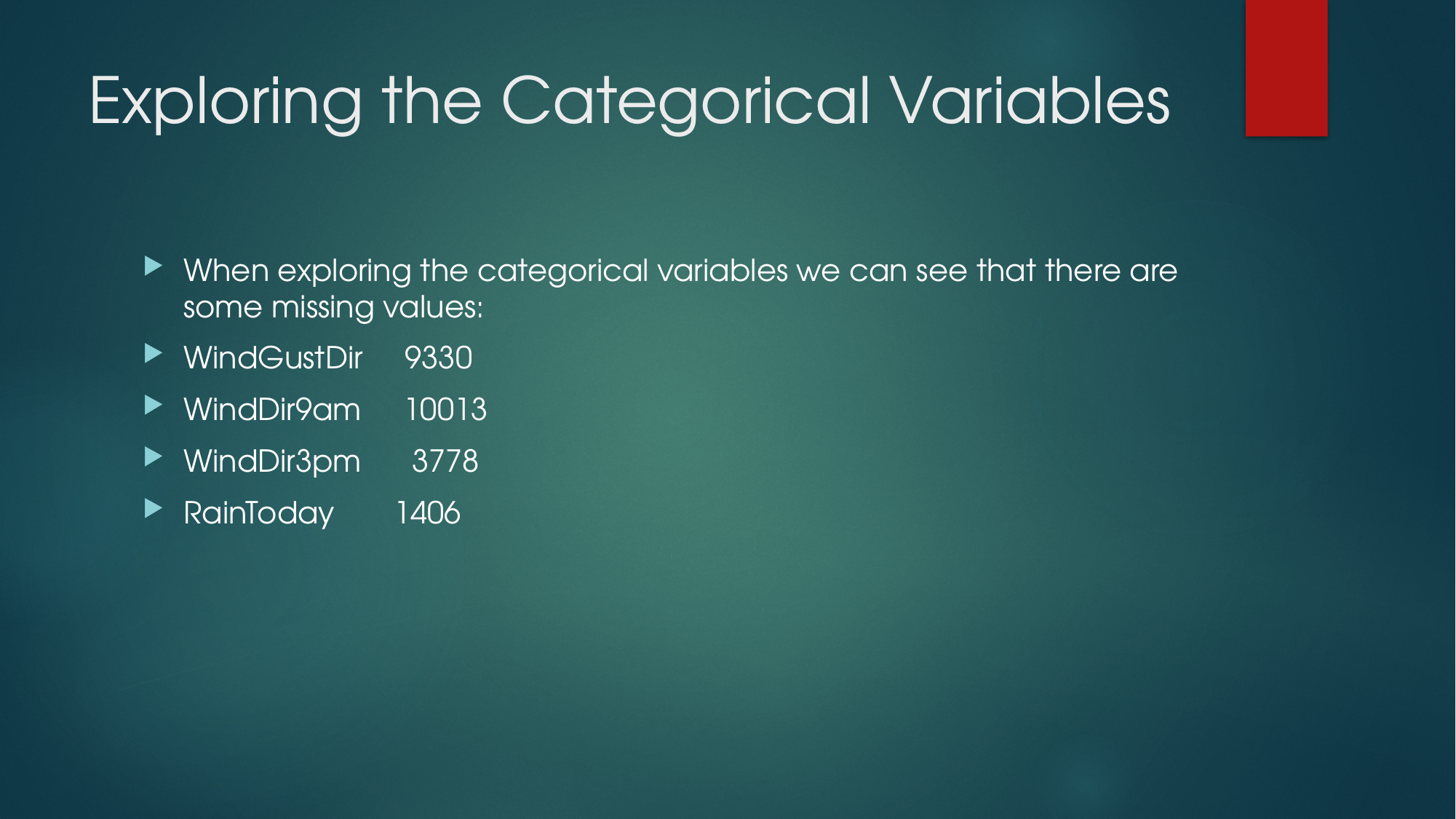

# Exploring the Categorical Variables
When exploring the categorical variables we can see that there are some missing values:
WindGustDir     9330
WindDir9am     10013
WindDir3pm      3778
RainToday       1406